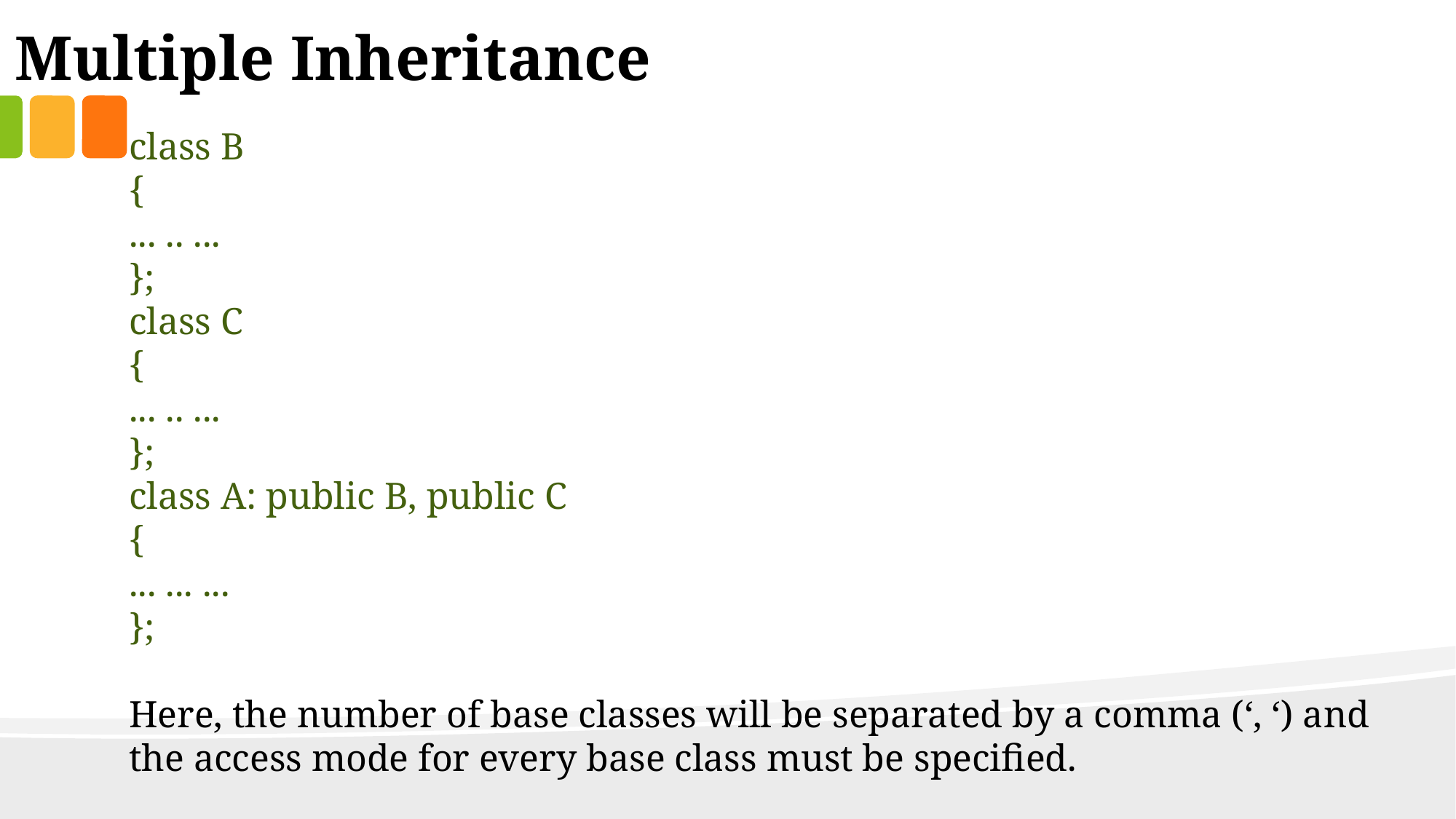

Multiple Inheritance
class B
{
... .. ...
};
class C
{
... .. ...
};
class A: public B, public C
{
... ... ...
};

Here, the number of base classes will be separated by a comma (‘, ‘) and the access mode for every base class must be specified.